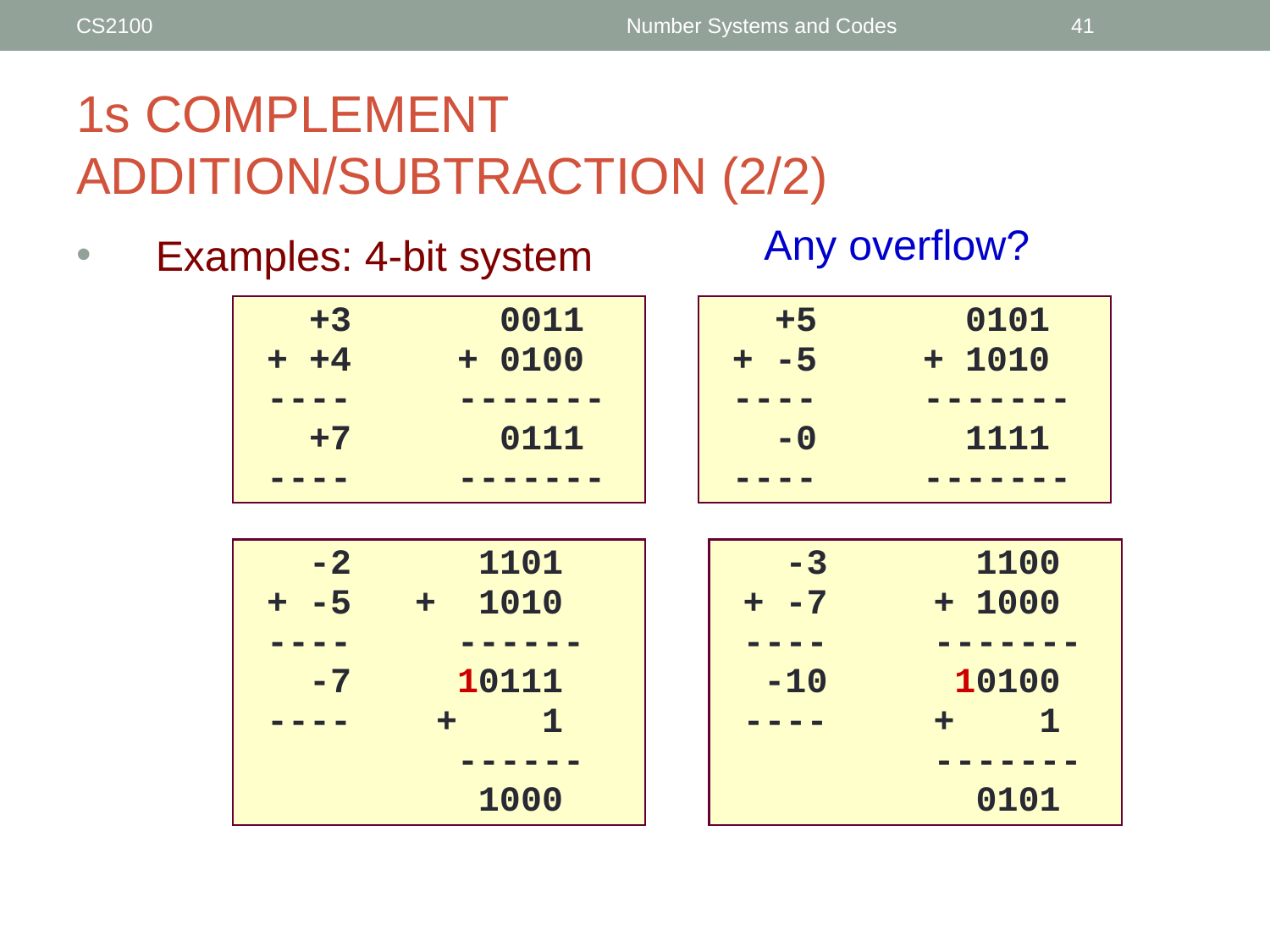

CS2100
Number Systems and Codes
41
# 1s COMPLEMENT ADDITION/SUBTRACTION (2/2)
Any overflow?
Examples: 4-bit system

   +3       0011
 + +4     + 0100
 ----     -------
   +7       0111
 ----     -------
   +5       0101
 + -5     + 1010
 ----     -------
   -0       1111
 ----     -------
   -2      1101
 + -5   +  1010
 ----     ------
   -7     10111
 ----    +    1
          ------
           1000
   -3       1100
 + -7     + 1000
 ----     -------
  -10      10100
 ----     +    1
          -------
            0101